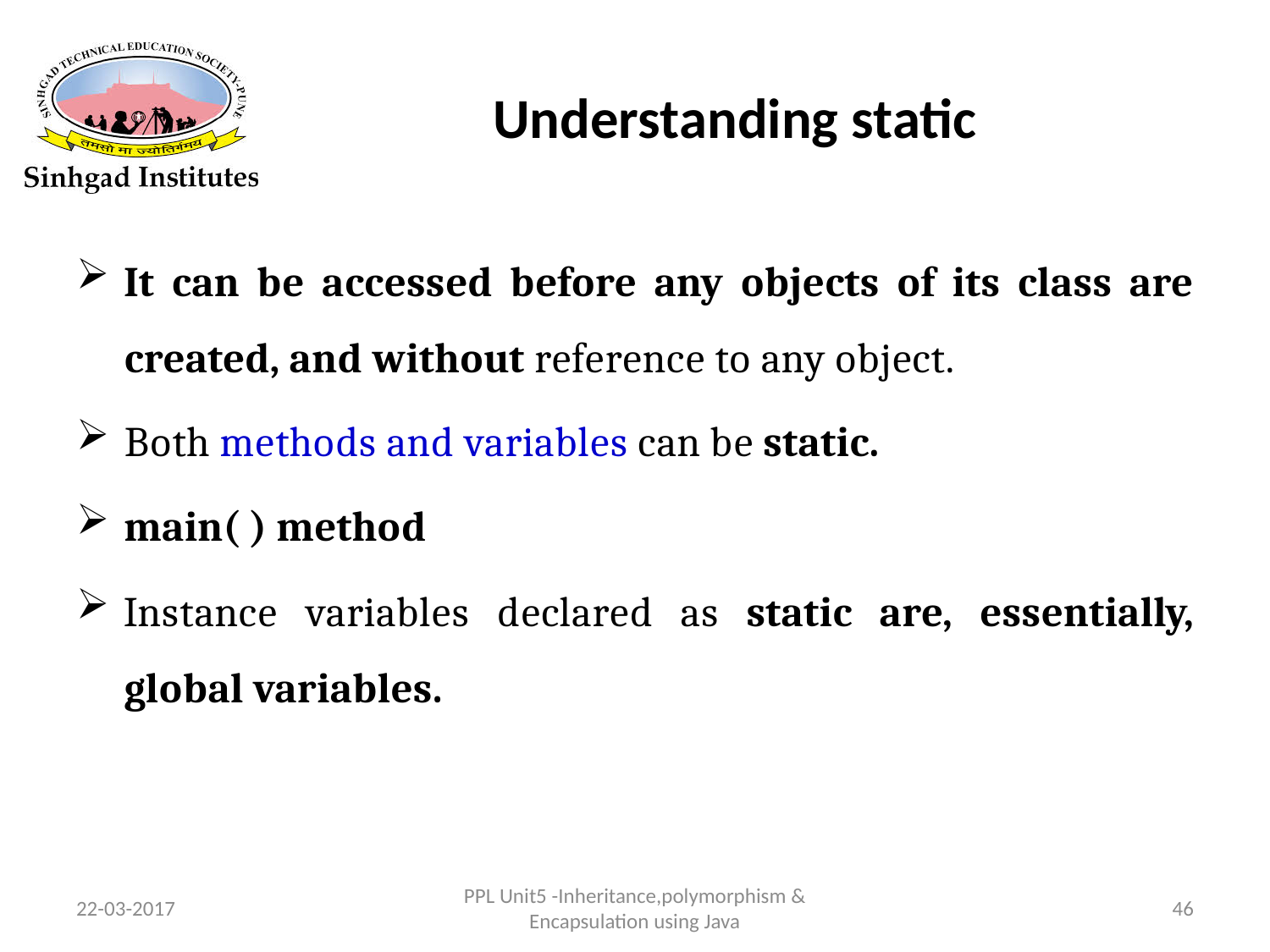

# Understanding static
It can be accessed before any objects of its class are created, and without reference to any object.
Both methods and variables can be static.
main( ) method
Instance variables declared as static are, essentially, global variables.
22-03-2017
PPL Unit5 -Inheritance,polymorphism & Encapsulation using Java
46